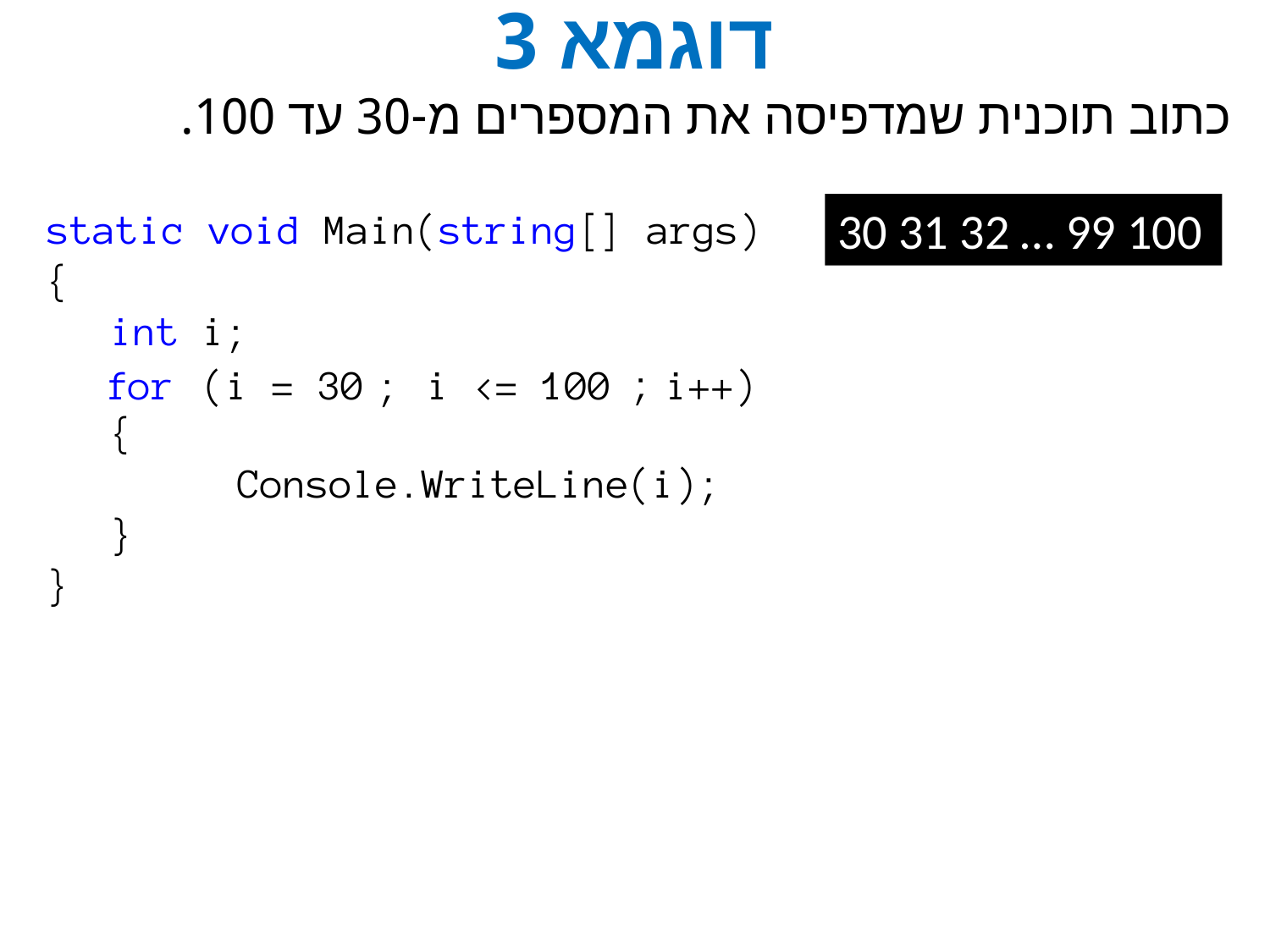

# דוגמא 3
כתוב תוכנית שמדפיסה את המספרים מ-30 עד 100.

static void Main(string[] args)
{
int i;

{
	Console.WriteLine(i);
}
}
30 31 32 … 99 100
;
for
(i = 30
;
i <= 100
i++)